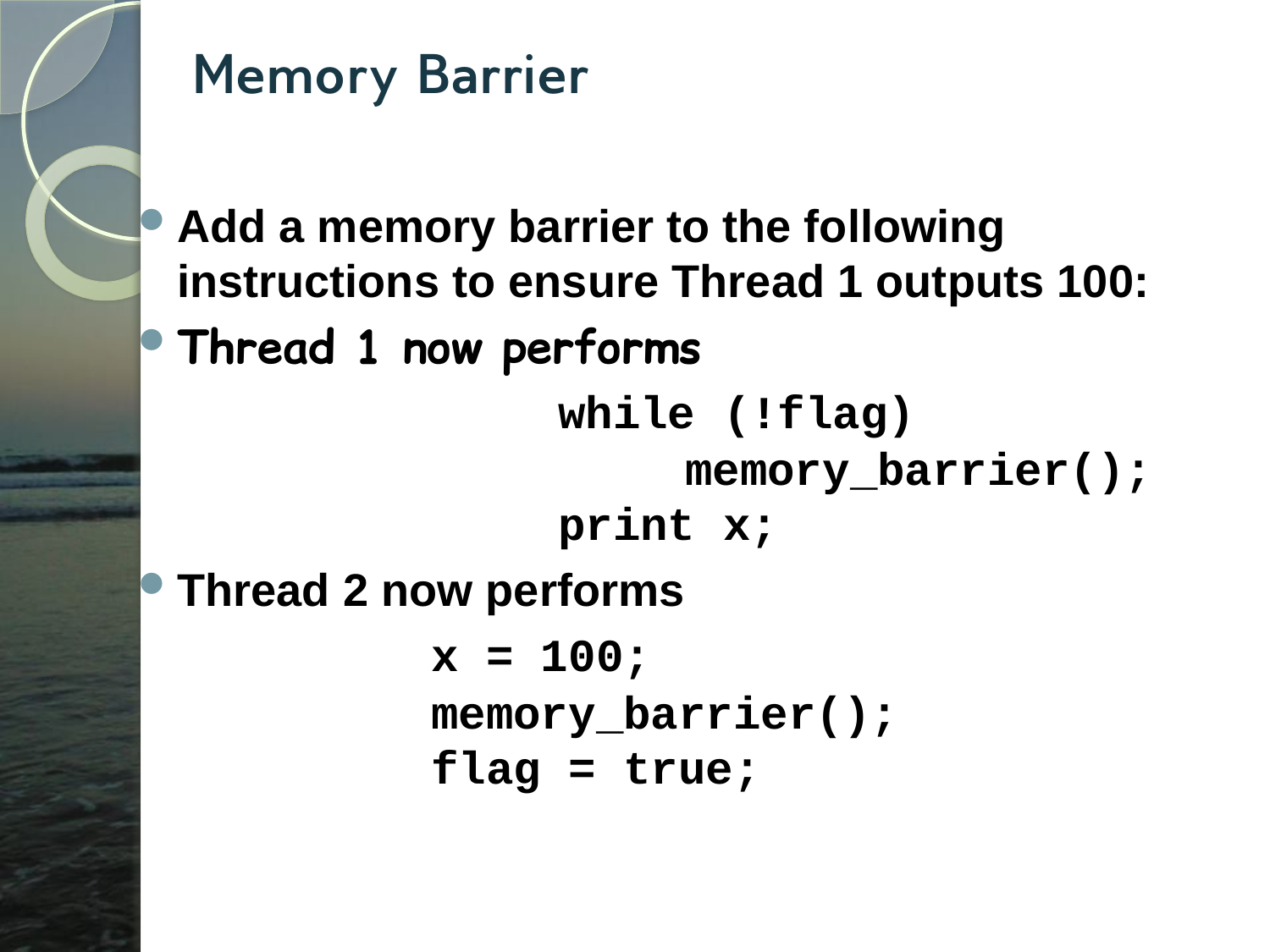

# Memory Barrier
Add a memory barrier to the following instructions to ensure Thread 1 outputs 100:
Thread 1 now performs
			while (!flag)
				memory_barrier();
			print x;
Thread 2 now performs
		x = 100;
		memory_barrier();
		flag = true;